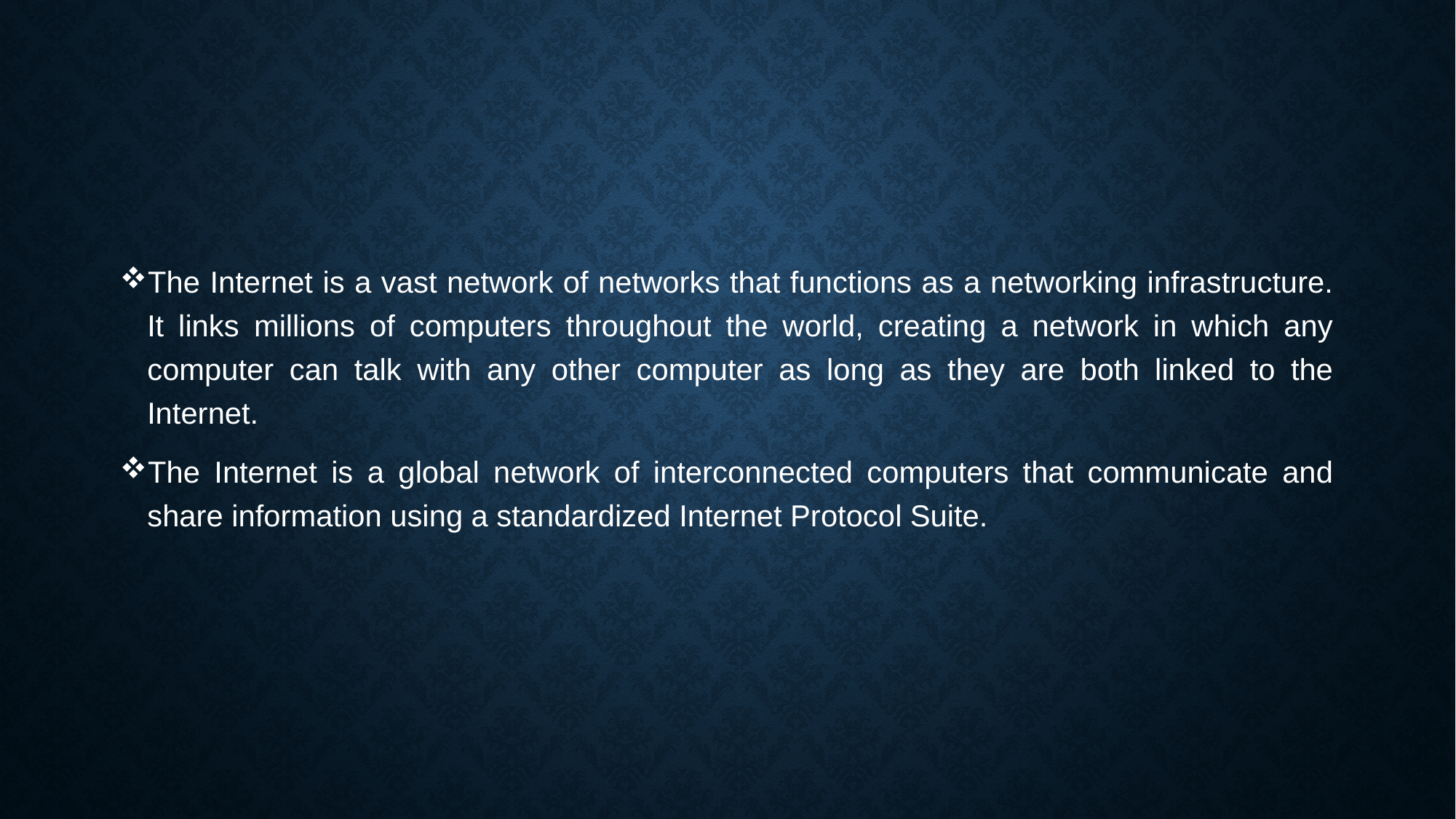

The Internet is a vast network of networks that functions as a networking infrastructure. It links millions of computers throughout the world, creating a network in which any computer can talk with any other computer as long as they are both linked to the Internet.
The Internet is a global network of interconnected computers that communicate and share information using a standardized Internet Protocol Suite.